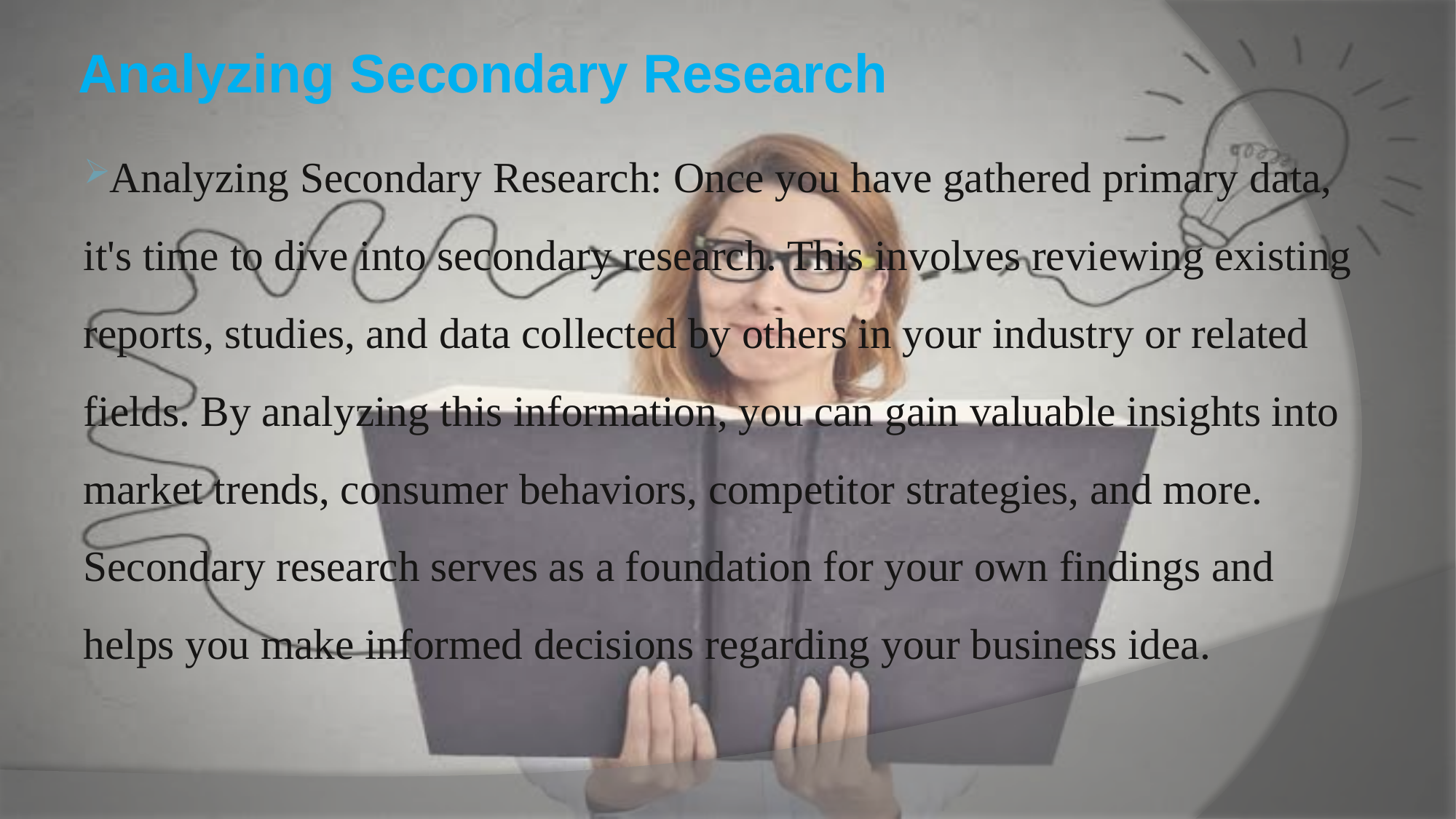

# Analyzing Secondary Research
Analyzing Secondary Research: Once you have gathered primary data, it's time to dive into secondary research. This involves reviewing existing reports, studies, and data collected by others in your industry or related fields. By analyzing this information, you can gain valuable insights into market trends, consumer behaviors, competitor strategies, and more. Secondary research serves as a foundation for your own findings and helps you make informed decisions regarding your business idea.